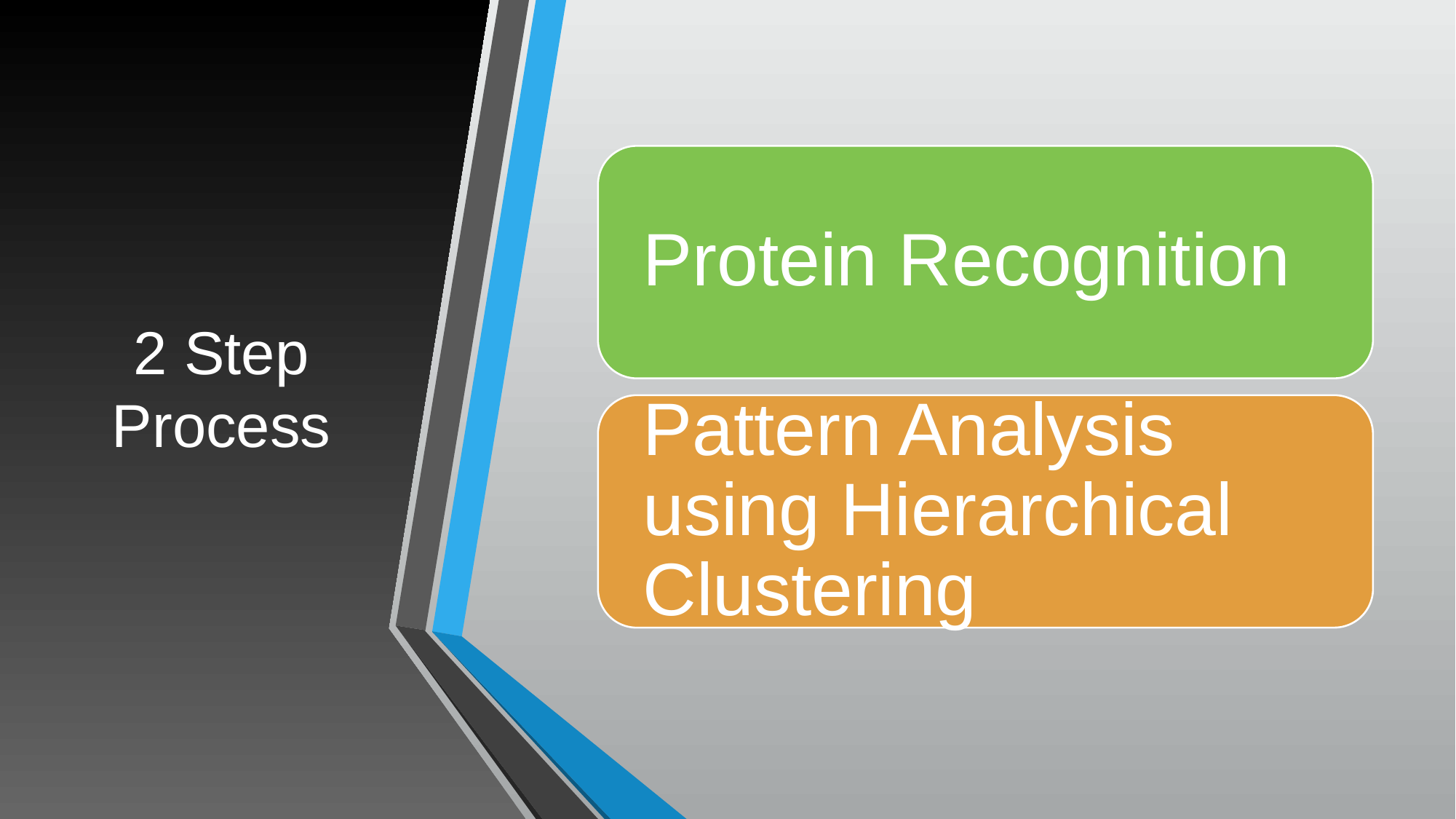

# 2 Step Process
Protein Recognition
Pattern Analysis using Hierarchical Clustering